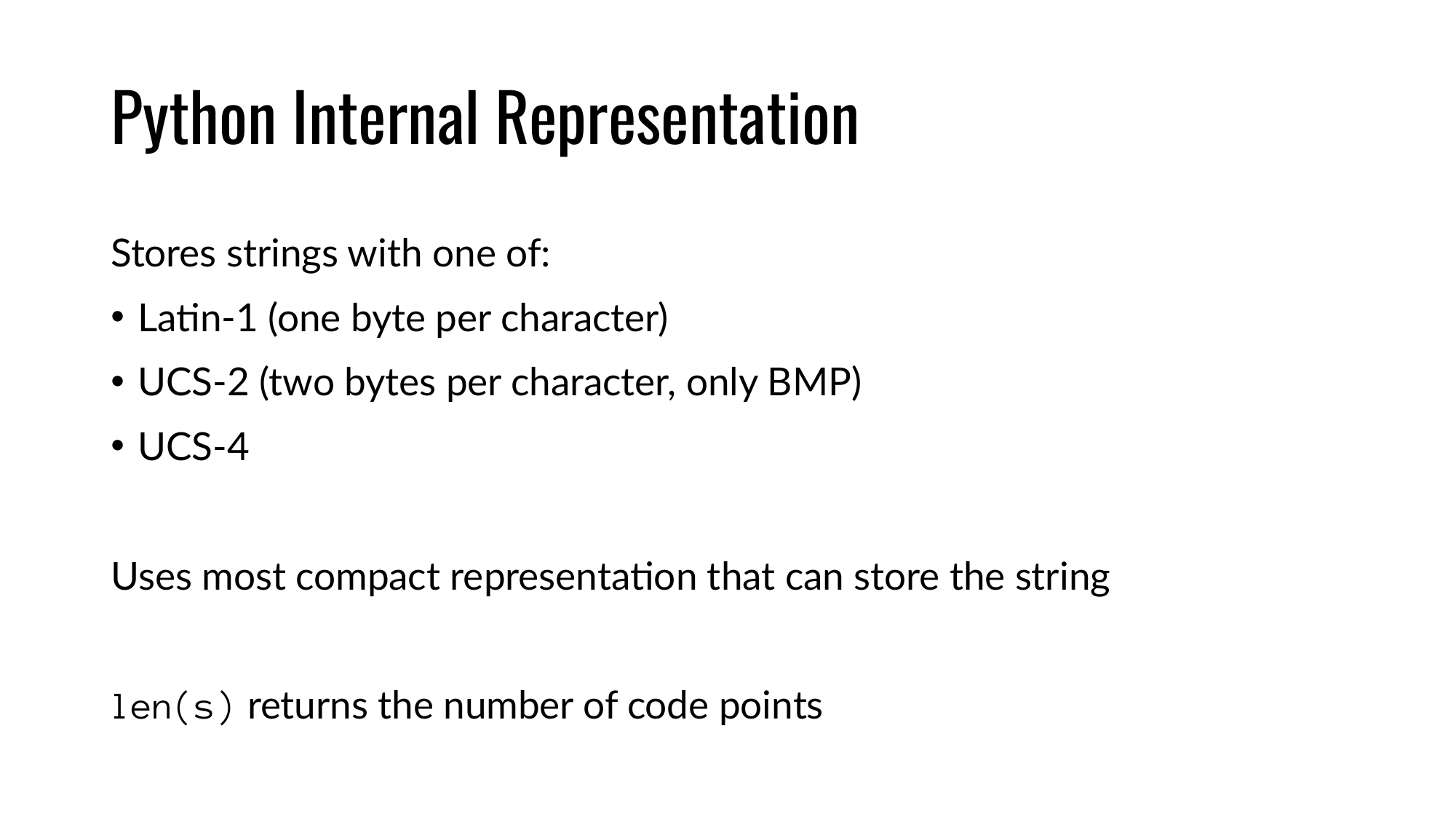

# Python Internal Representation
Stores strings with one of:
Latin-1 (one byte per character)
UCS-2 (two bytes per character, only BMP)
UCS-4

Uses most compact representation that can store the string

len(s) returns the number of code points